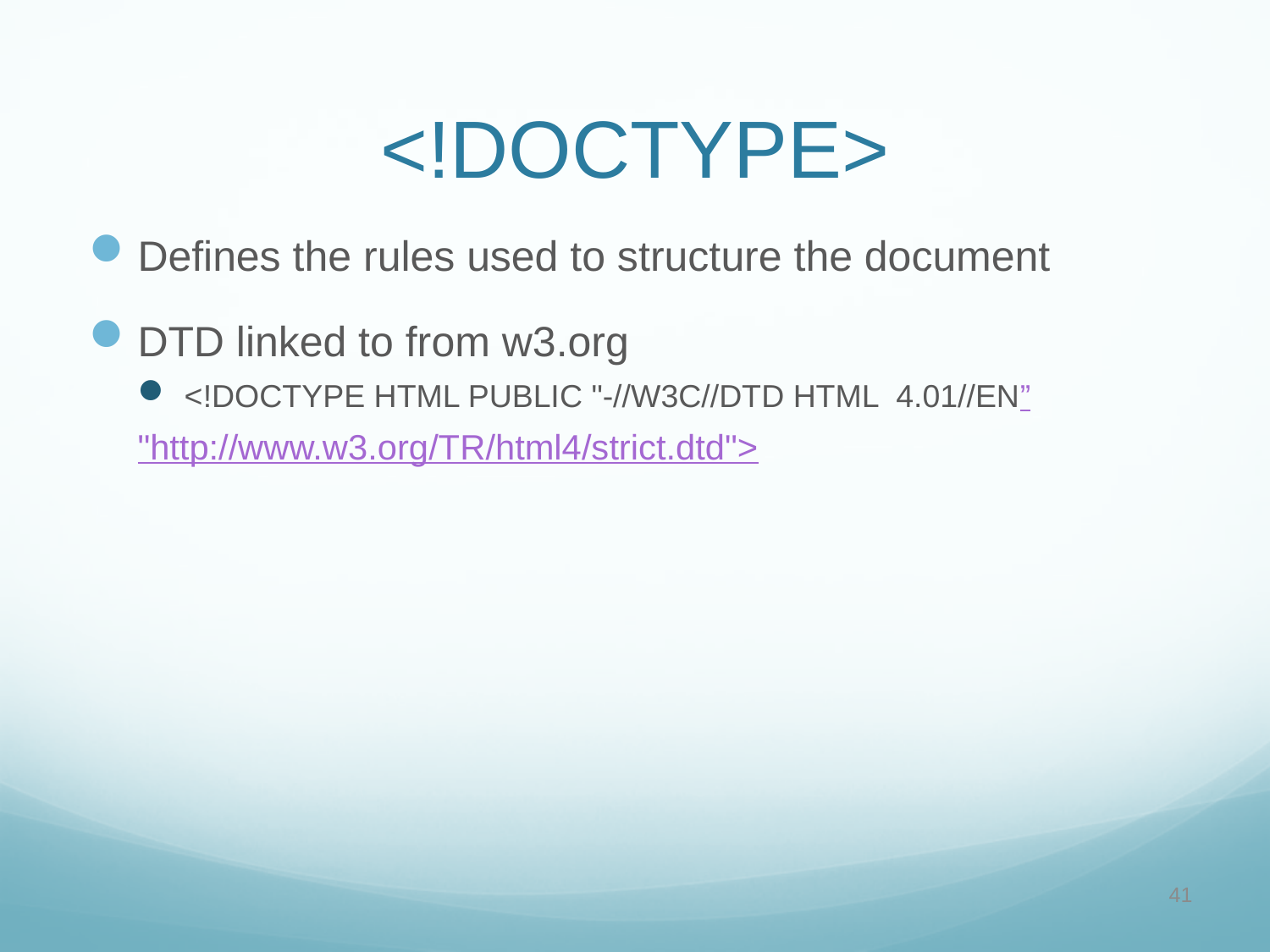

# <!DOCTYPE>
Defines the rules used to structure the document
DTD linked to from w3.org
<!DOCTYPE HTML PUBLIC "-//W3C//DTD HTML  4.01//EN”
"http://www.w3.org/TR/html4/strict.dtd">
41